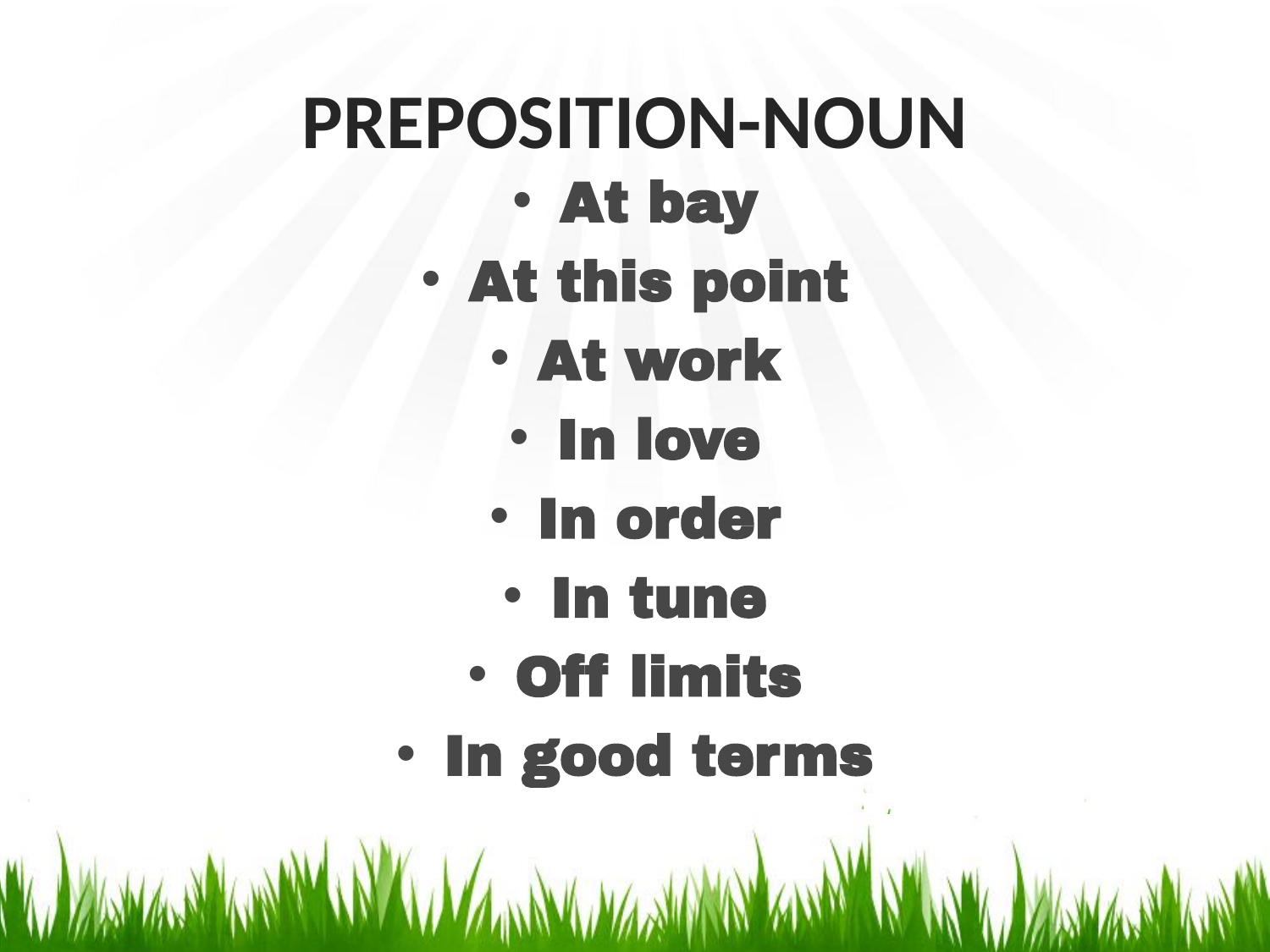

# PREPOSITION-NOUN
At bay
At this point
At work
In love
In order
In tune
Off limits
In good terms